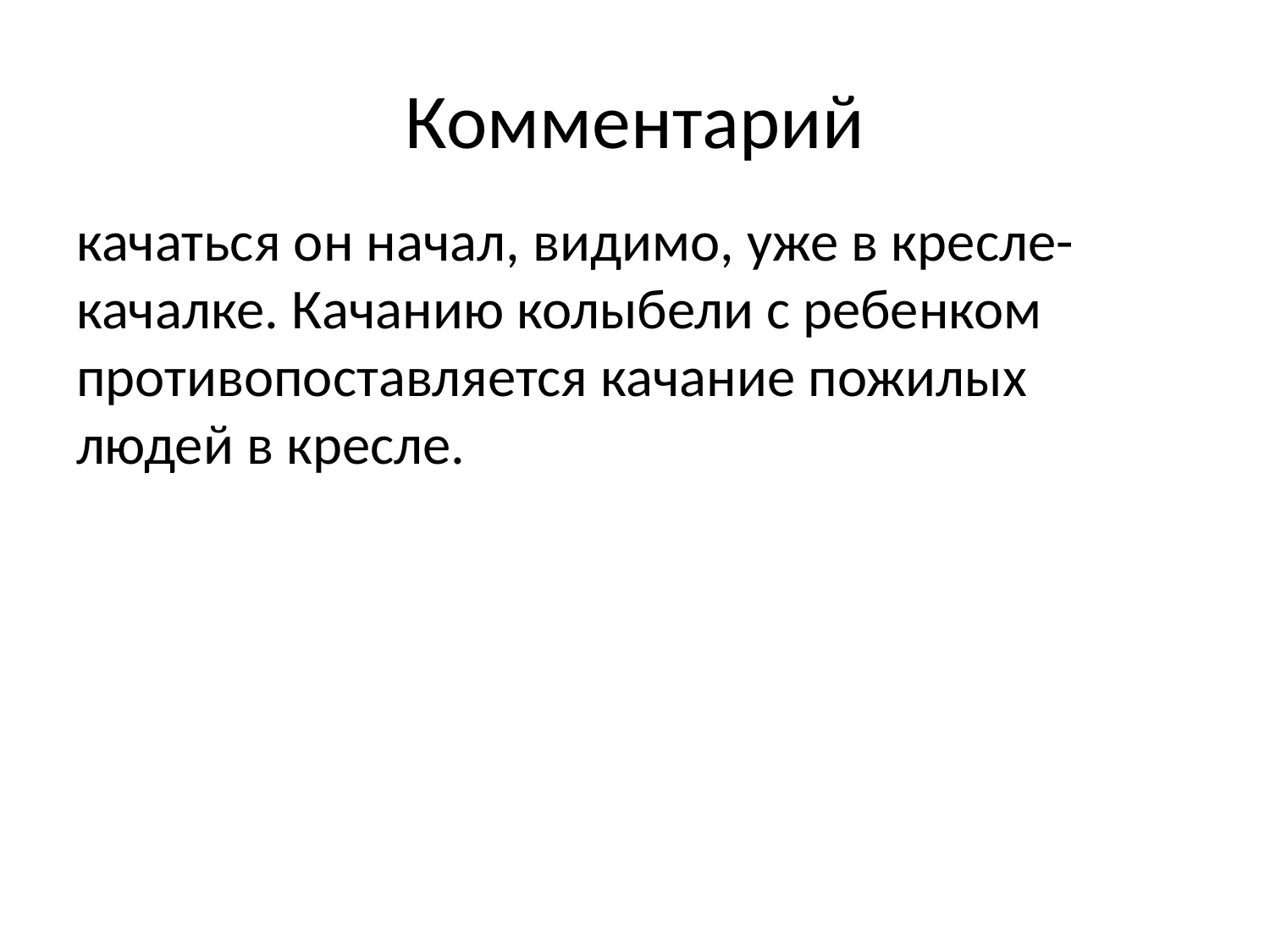

# Комментарий
качаться он начал, видимо, уже в кресле-качалке. Качанию колыбели с ребенком противопоставляется качание пожилых людей в кресле.